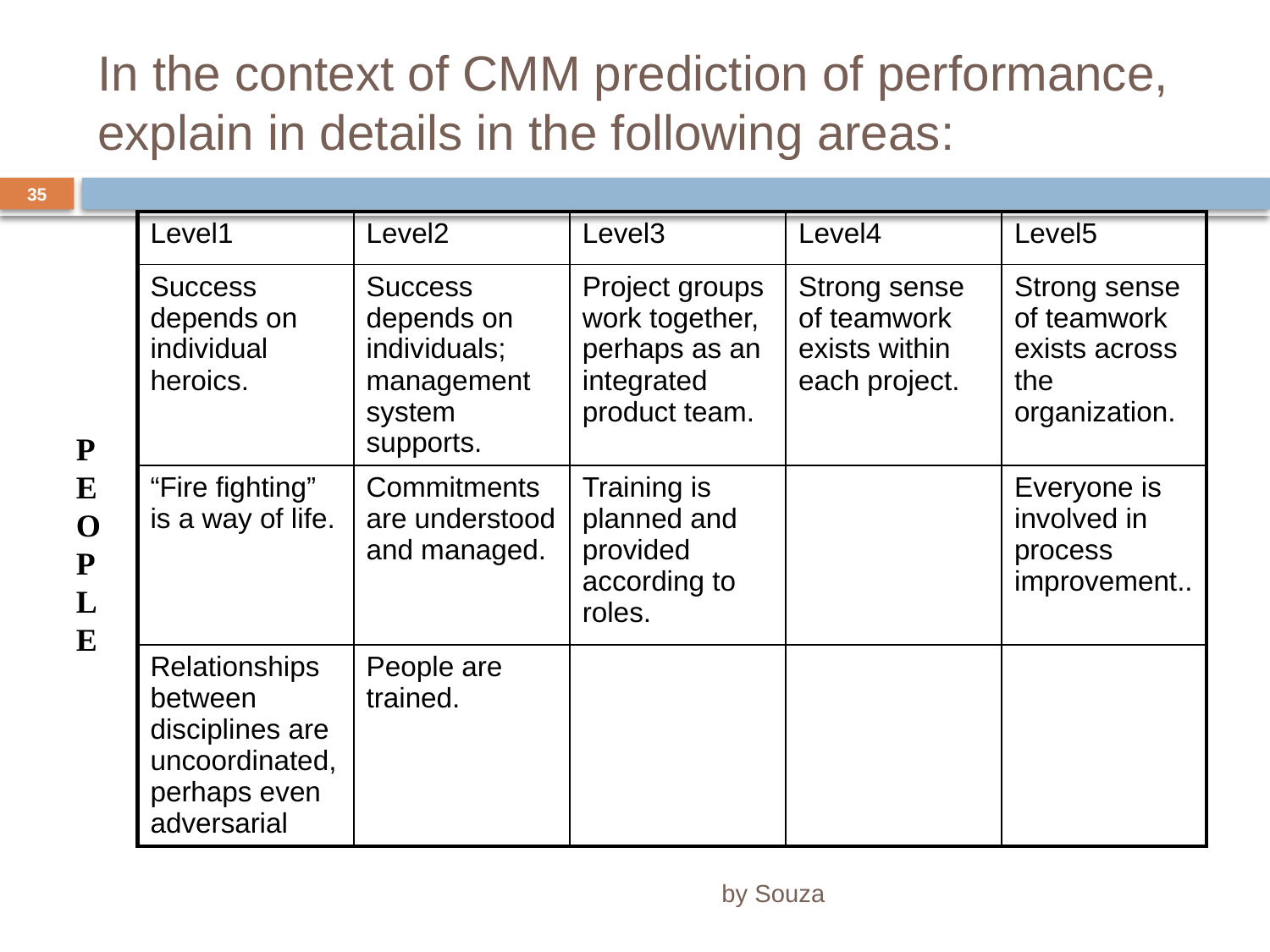

# In the context of CMM prediction of performance, explain in details in the following areas:
35
| Level1 | Level2 | Level3 | Level4 | Level5 |
| --- | --- | --- | --- | --- |
| Success depends on individual heroics. | Success depends on individuals; management system supports. | Project groups work together, perhaps as an integrated product team. | Strong sense of teamwork exists within each project. | Strong sense of teamwork exists across the organization. |
| “Fire fighting” is a way of life. | Commitments are understood and managed. | Training is planned and provided according to roles. |  | Everyone is involved in process improvement.. |
| Relationships between disciplines are uncoordinated, perhaps even adversarial | People are trained. |  |  |  |
PEOPLE
by Souza